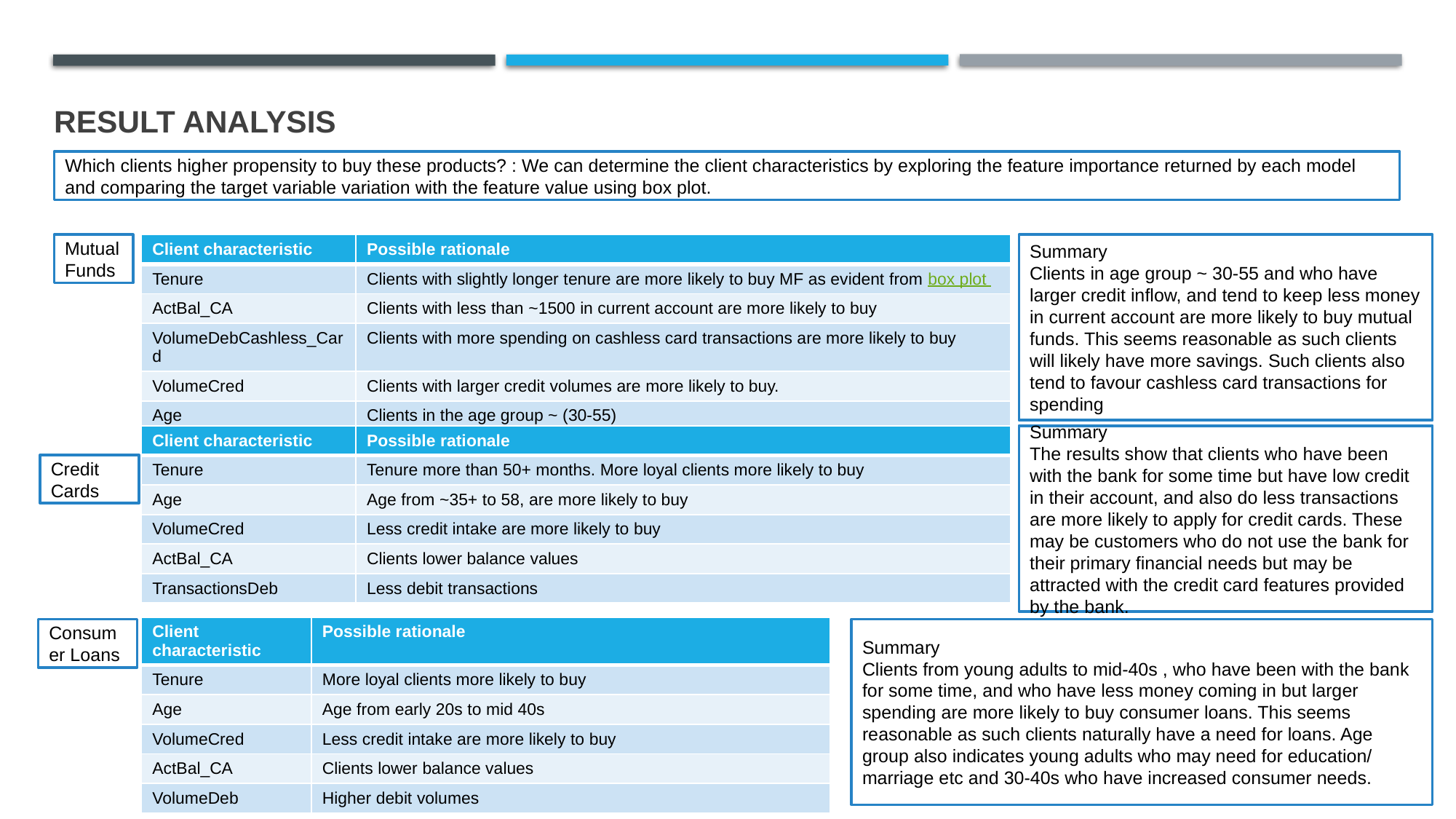

Result analysis
Which clients higher propensity to buy these products? : We can determine the client characteristics by exploring the feature importance returned by each model and comparing the target variable variation with the feature value using box plot.
Mutual Funds
| Client characteristic | Possible rationale |
| --- | --- |
| Tenure | Clients with slightly longer tenure are more likely to buy MF as evident from box plot |
| ActBal\_CA | Clients with less than ~1500 in current account are more likely to buy |
| VolumeDebCashless\_Card | Clients with more spending on cashless card transactions are more likely to buy |
| VolumeCred | Clients with larger credit volumes are more likely to buy. |
| Age | Clients in the age group ~ (30-55) |
Summary
Clients in age group ~ 30-55 and who have larger credit inflow, and tend to keep less money in current account are more likely to buy mutual funds. This seems reasonable as such clients will likely have more savings. Such clients also tend to favour cashless card transactions for spending
| Client characteristic | Possible rationale |
| --- | --- |
| Tenure | Tenure more than 50+ months. More loyal clients more likely to buy |
| Age | Age from ~35+ to 58, are more likely to buy |
| VolumeCred | Less credit intake are more likely to buy |
| ActBal\_CA | Clients lower balance values |
| TransactionsDeb | Less debit transactions |
Summary
The results show that clients who have been with the bank for some time but have low credit in their account, and also do less transactions are more likely to apply for credit cards. These may be customers who do not use the bank for their primary financial needs but may be attracted with the credit card features provided by the bank.
Credit Cards
| Client characteristic | Possible rationale |
| --- | --- |
| Tenure | More loyal clients more likely to buy |
| Age | Age from early 20s to mid 40s |
| VolumeCred | Less credit intake are more likely to buy |
| ActBal\_CA | Clients lower balance values |
| VolumeDeb | Higher debit volumes |
Consumer Loans
Summary
Clients from young adults to mid-40s , who have been with the bank for some time, and who have less money coming in but larger spending are more likely to buy consumer loans. This seems reasonable as such clients naturally have a need for loans. Age group also indicates young adults who may need for education/ marriage etc and 30-40s who have increased consumer needs.